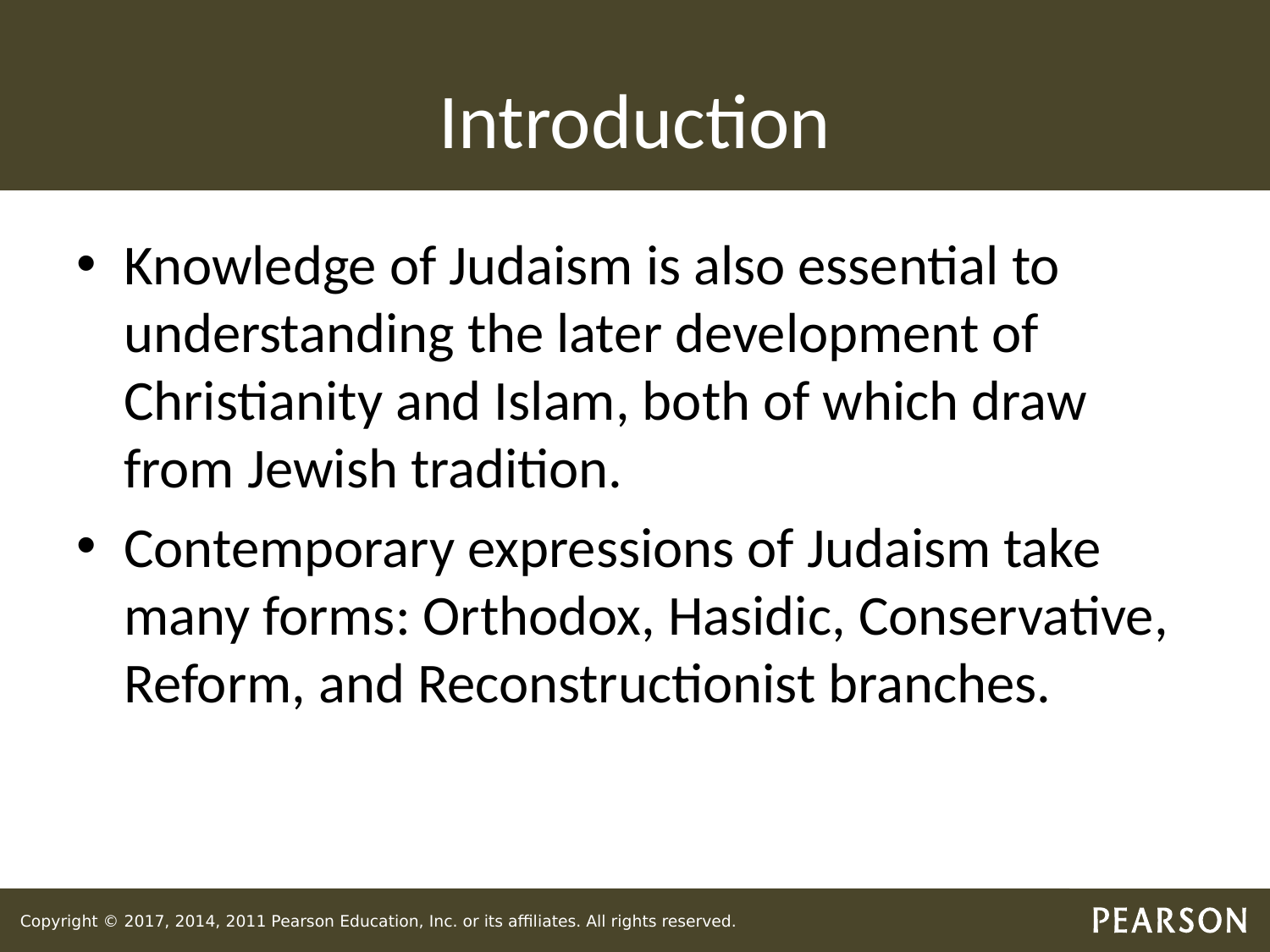

# Introduction
Knowledge of Judaism is also essential to understanding the later development of Christianity and Islam, both of which draw from Jewish tradition.
Contemporary expressions of Judaism take many forms: Orthodox, Hasidic, Conservative, Reform, and Reconstructionist branches.